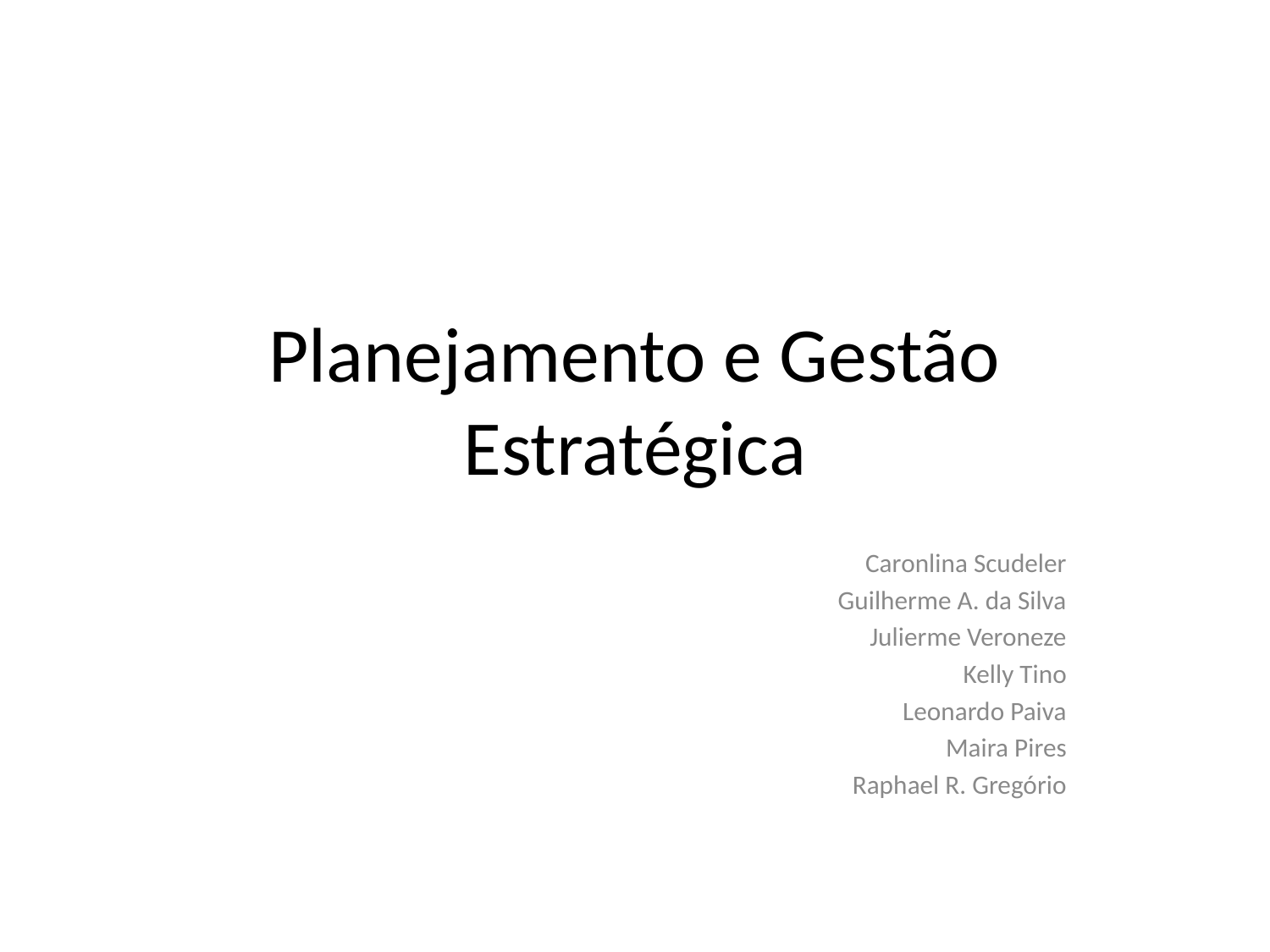

# Planejamento e Gestão Estratégica
Caronlina Scudeler
Guilherme A. da Silva
Julierme Veroneze
Kelly Tino
Leonardo Paiva
Maira Pires
Raphael R. Gregório